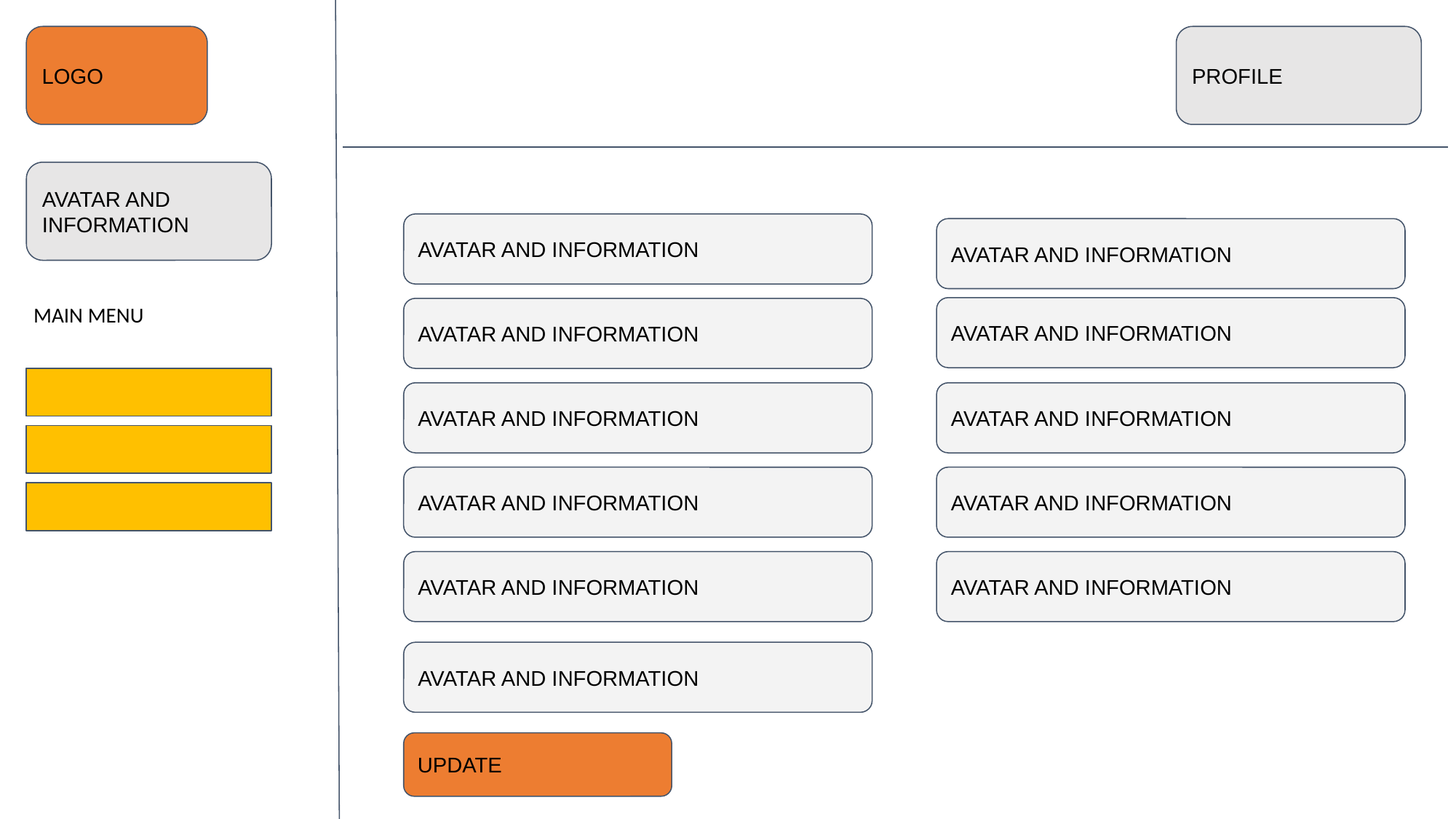

LOGO
PROFILE
AVATAR AND INFORMATION
AVATAR AND INFORMATION
AVATAR AND INFORMATION
MAIN MENU
AVATAR AND INFORMATION
AVATAR AND INFORMATION

AVATAR AND INFORMATION
AVATAR AND INFORMATION

AVATAR AND INFORMATION
AVATAR AND INFORMATION

AVATAR AND INFORMATION
AVATAR AND INFORMATION
AVATAR AND INFORMATION
UPDATE